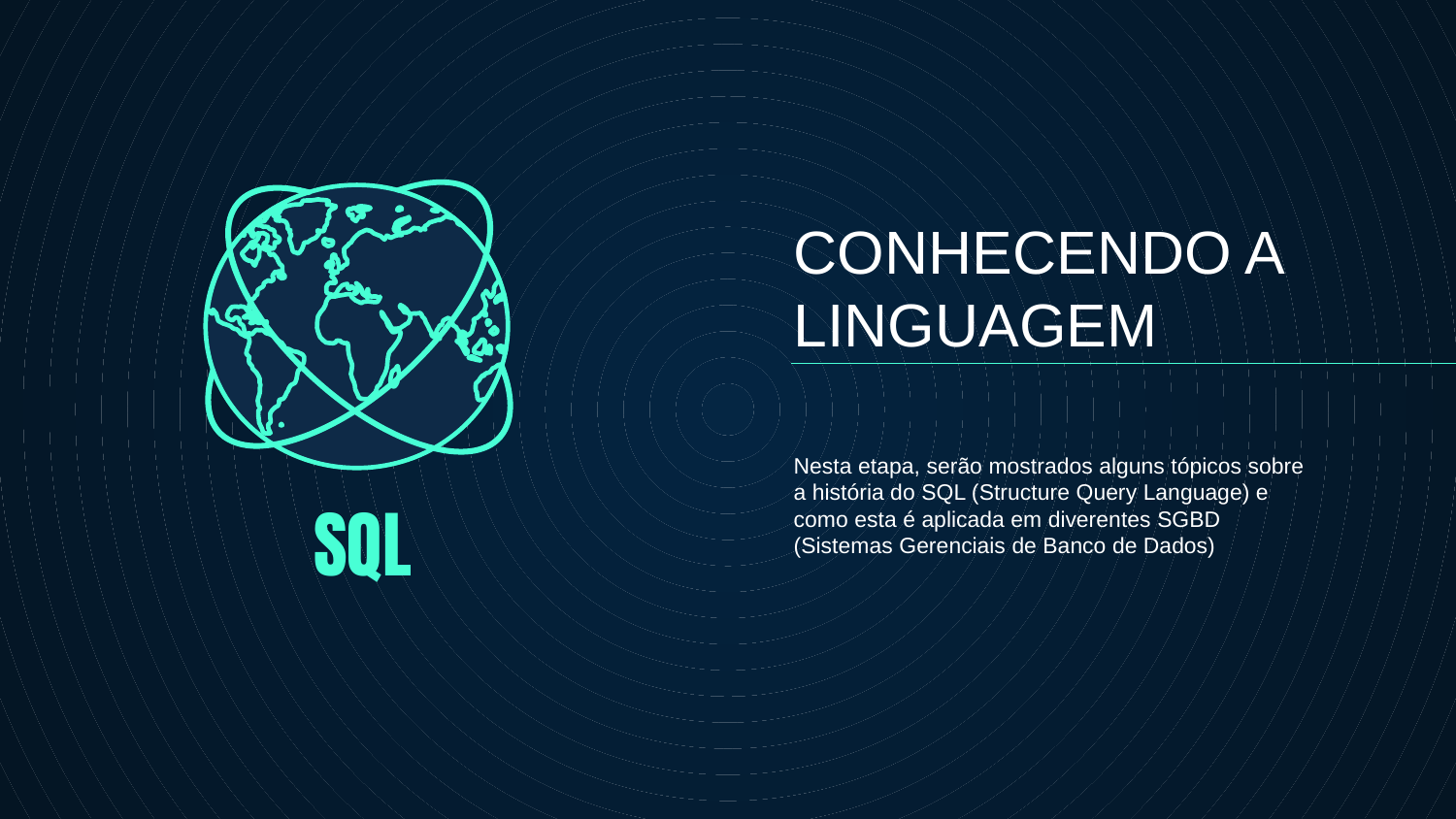

# CONHECENDO A LINGUAGEM
Nesta etapa, serão mostrados alguns tópicos sobre a história do SQL (Structure Query Language) e como esta é aplicada em diverentes SGBD (Sistemas Gerenciais de Banco de Dados)

SQL